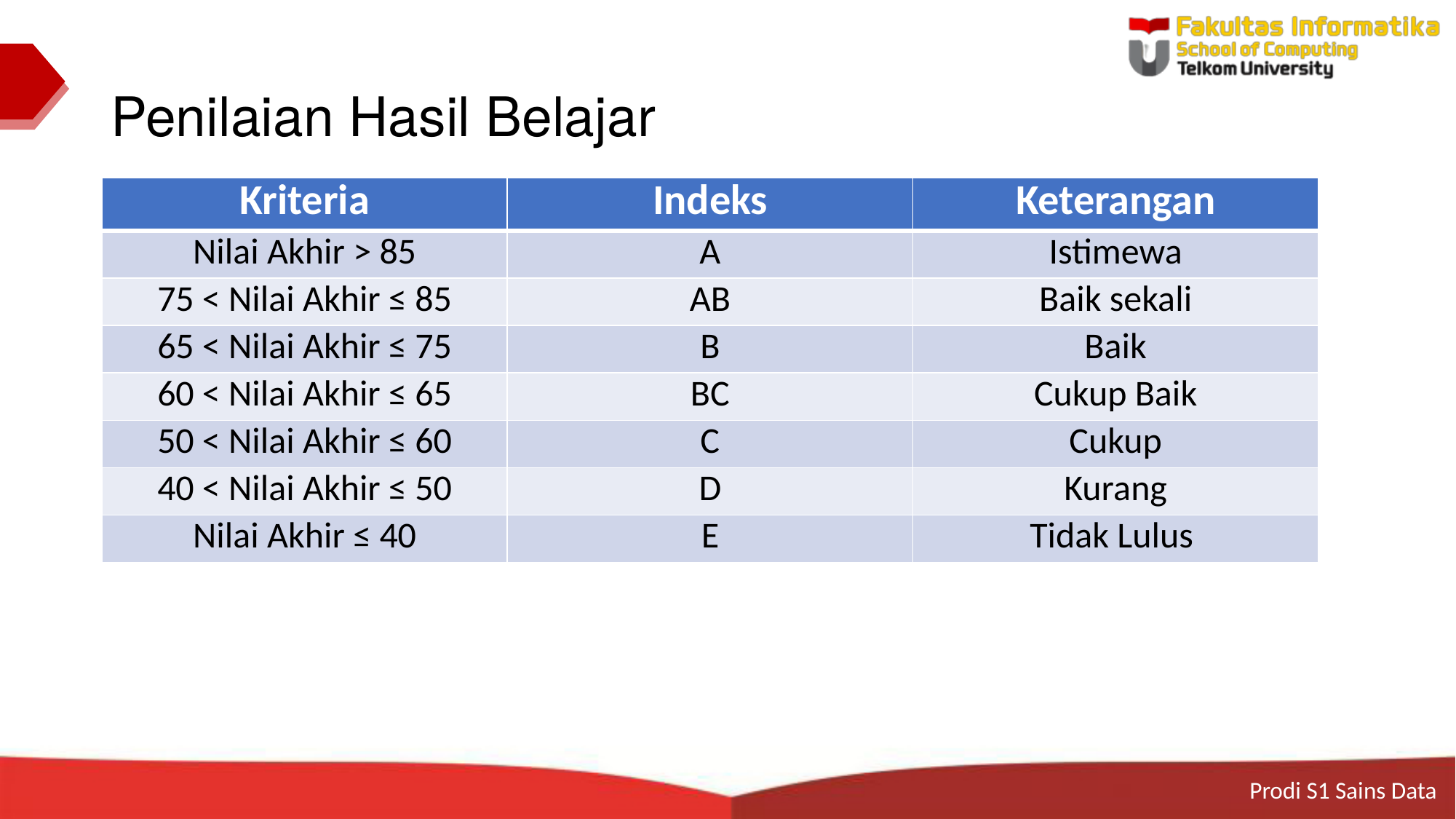

# Penilaian Hasil Belajar
| Kriteria | Indeks | Keterangan |
| --- | --- | --- |
| Nilai Akhir > 85 | A | Istimewa |
| 75 < Nilai Akhir ≤ 85 | AB | Baik sekali |
| 65 < Nilai Akhir ≤ 75 | B | Baik |
| 60 < Nilai Akhir ≤ 65 | BC | Cukup Baik |
| 50 < Nilai Akhir ≤ 60 | C | Cukup |
| 40 < Nilai Akhir ≤ 50 | D | Kurang |
| Nilai Akhir ≤ 40 | E | Tidak Lulus |
Prodi S1 Sains Data